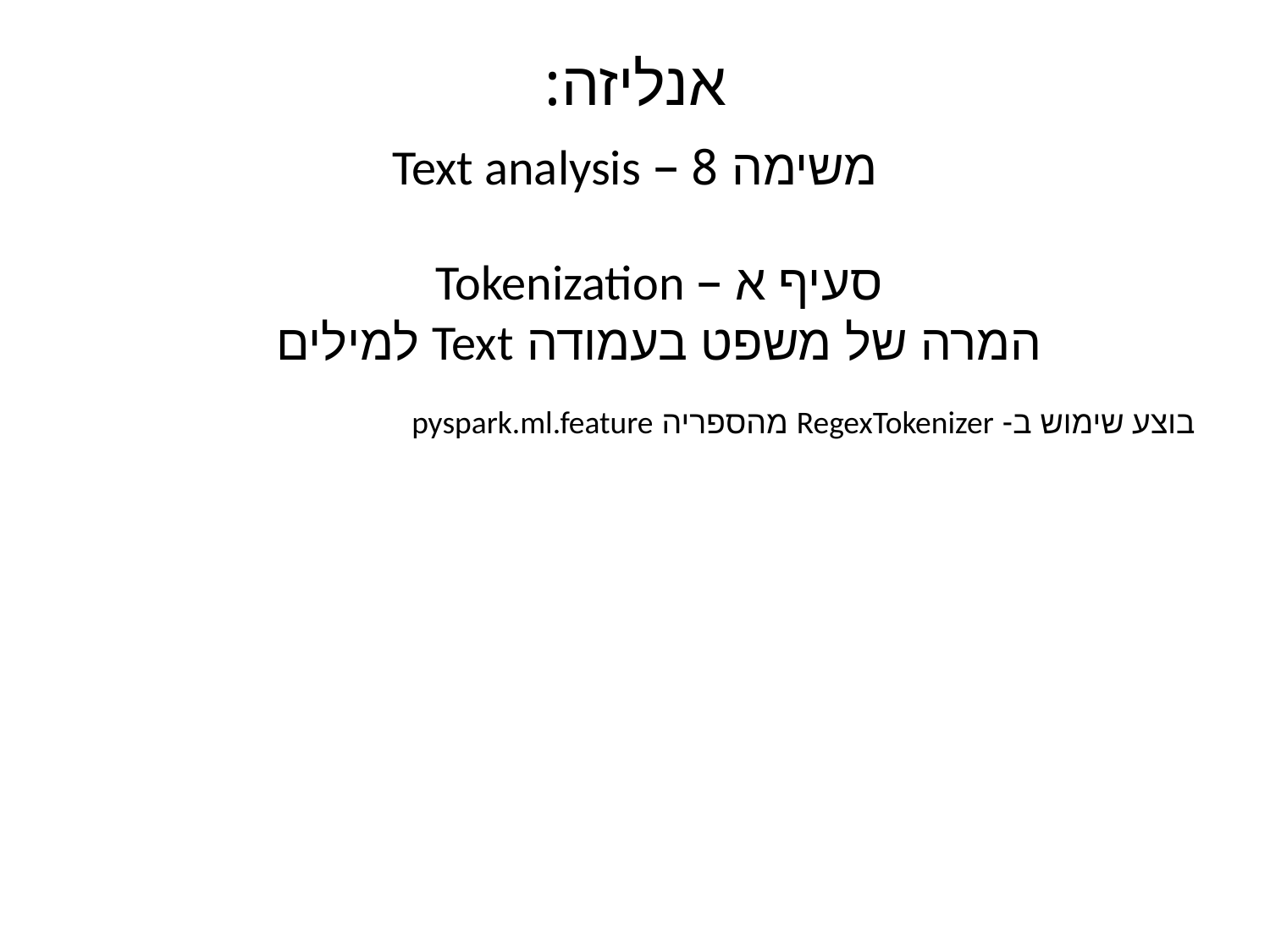

# אנליזה:
משימה 8 – Text analysis
סעיף א – Tokenization
המרה של משפט בעמודה Text למילים

בוצע שימוש ב- RegexTokenizer מהספריה pyspark.ml.feature